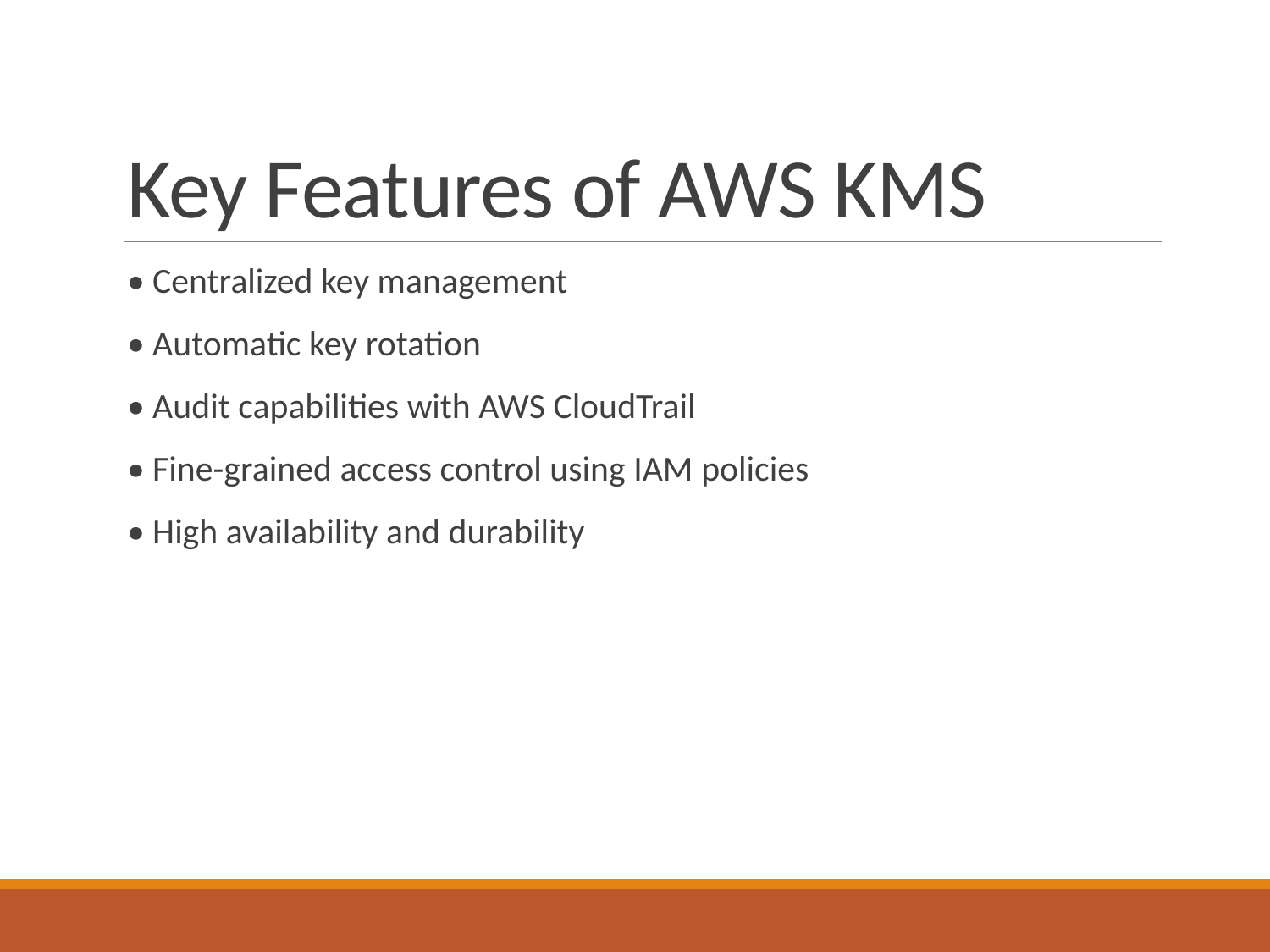

# Key Features of AWS KMS
• Centralized key management
• Automatic key rotation
• Audit capabilities with AWS CloudTrail
• Fine-grained access control using IAM policies
• High availability and durability